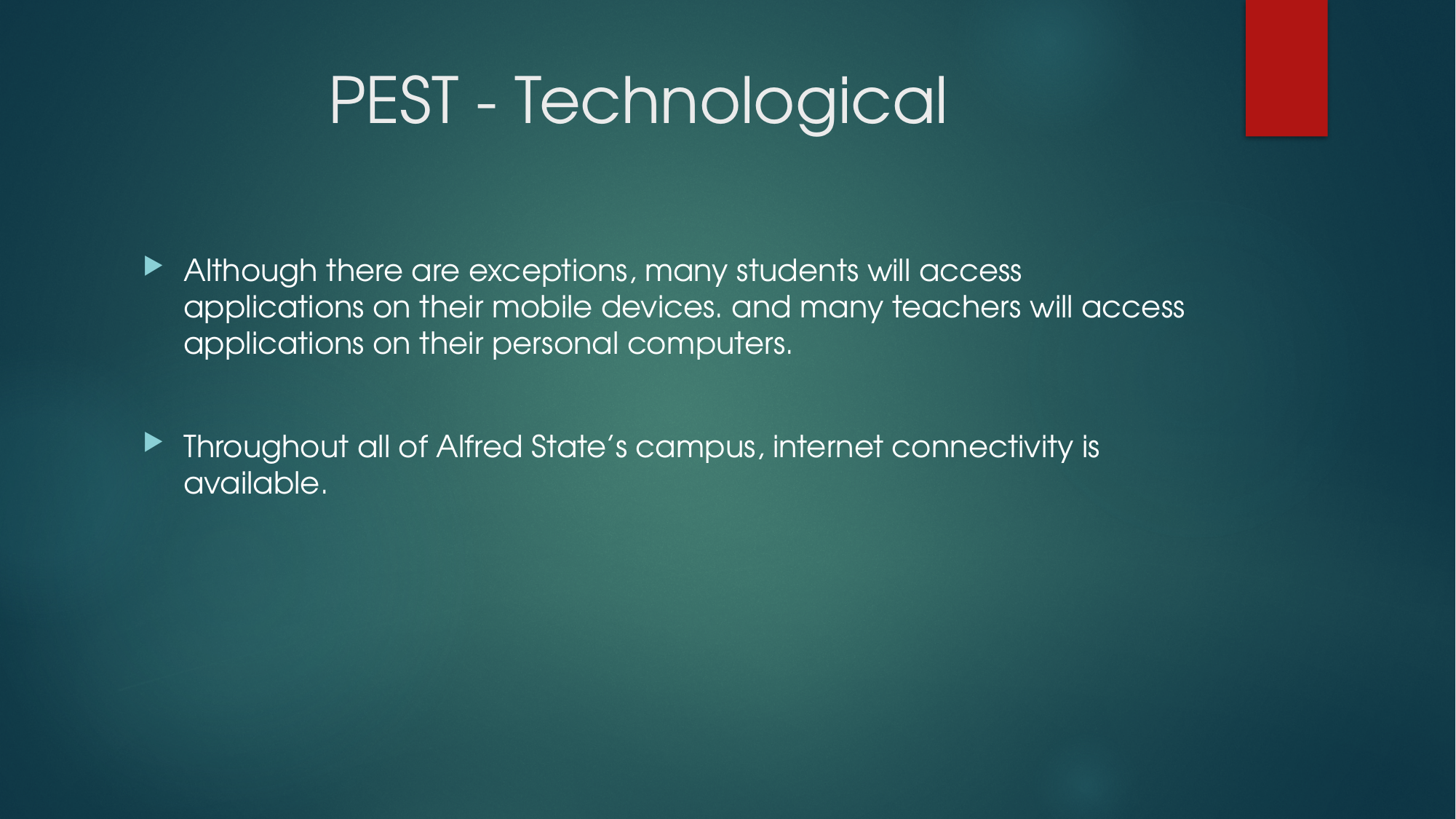

# PEST - Technological
Although there are exceptions, many students will access applications on their mobile devices. and many teachers will access applications on their personal computers.

Throughout all of Alfred State’s campus, internet connectivity is available.